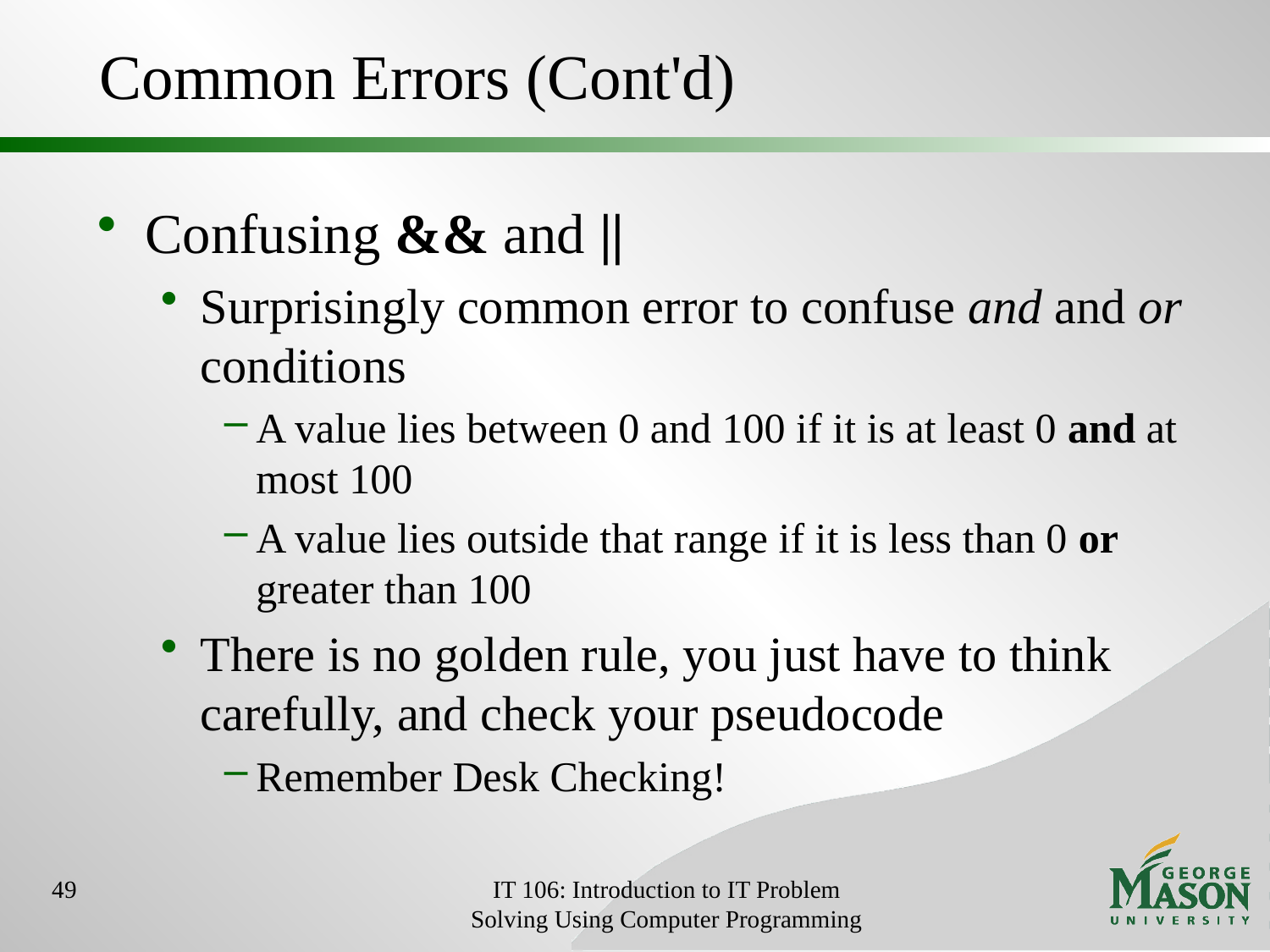

# Common Errors (Cont'd)
Confusing && and ||
Surprisingly common error to confuse and and or conditions
A value lies between 0 and 100 if it is at least 0 and at most 100
A value lies outside that range if it is less than 0 or greater than 100
There is no golden rule, you just have to think carefully, and check your pseudocode
Remember Desk Checking!
49
IT 106: Introduction to IT Problem Solving Using Computer Programming